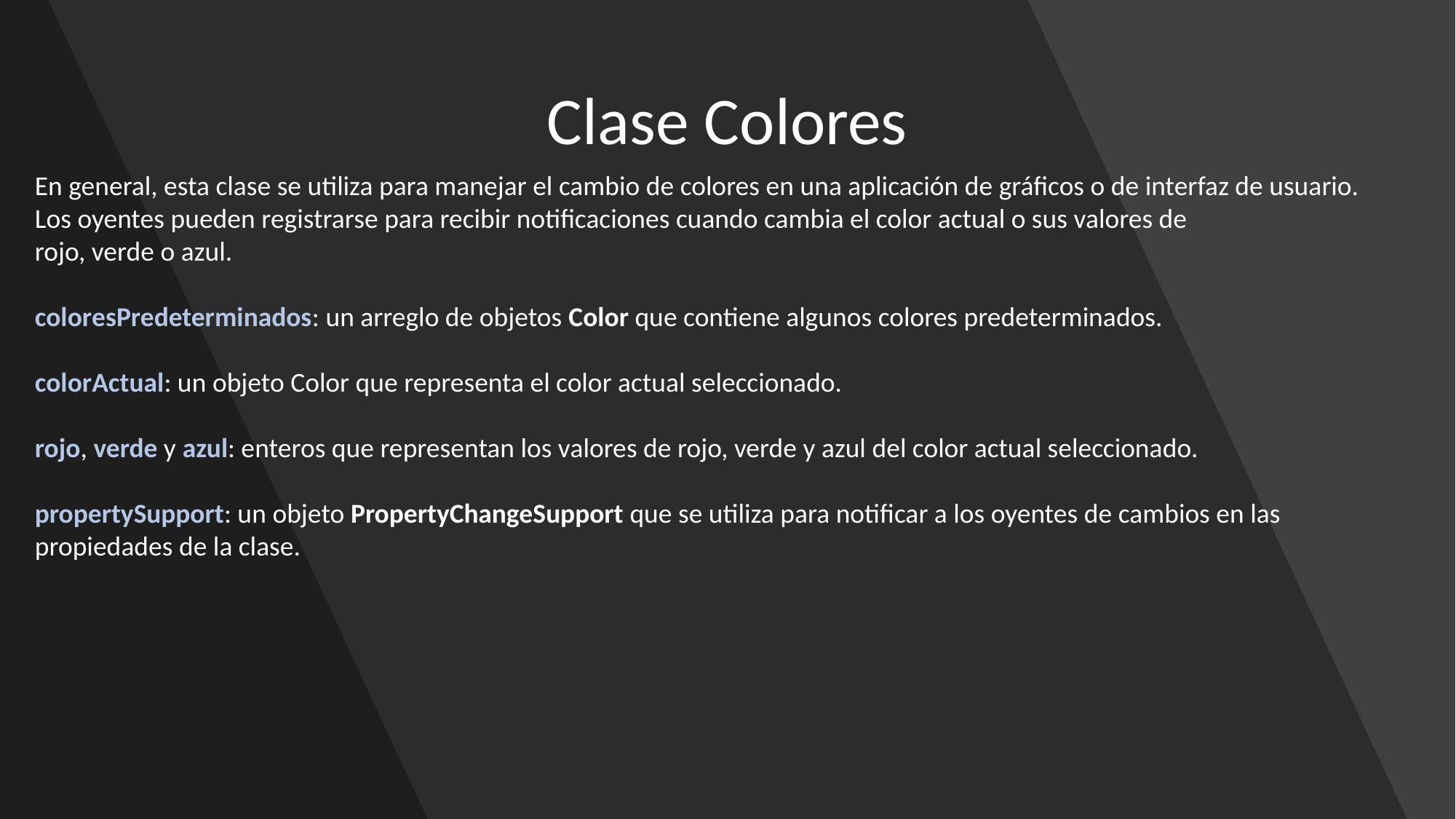

# Clase Colores
En general, esta clase se utiliza para manejar el cambio de colores en una aplicación de gráficos o de interfaz de usuario. Los oyentes pueden registrarse para recibir notificaciones cuando cambia el color actual o sus valores de rojo, verde o azul.

coloresPredeterminados: un arreglo de objetos Color que contiene algunos colores predeterminados.

colorActual: un objeto Color que representa el color actual seleccionado.

rojo, verde y azul: enteros que representan los valores de rojo, verde y azul del color actual seleccionado.

propertySupport: un objeto PropertyChangeSupport que se utiliza para notificar a los oyentes de cambios en las propiedades de la clase.